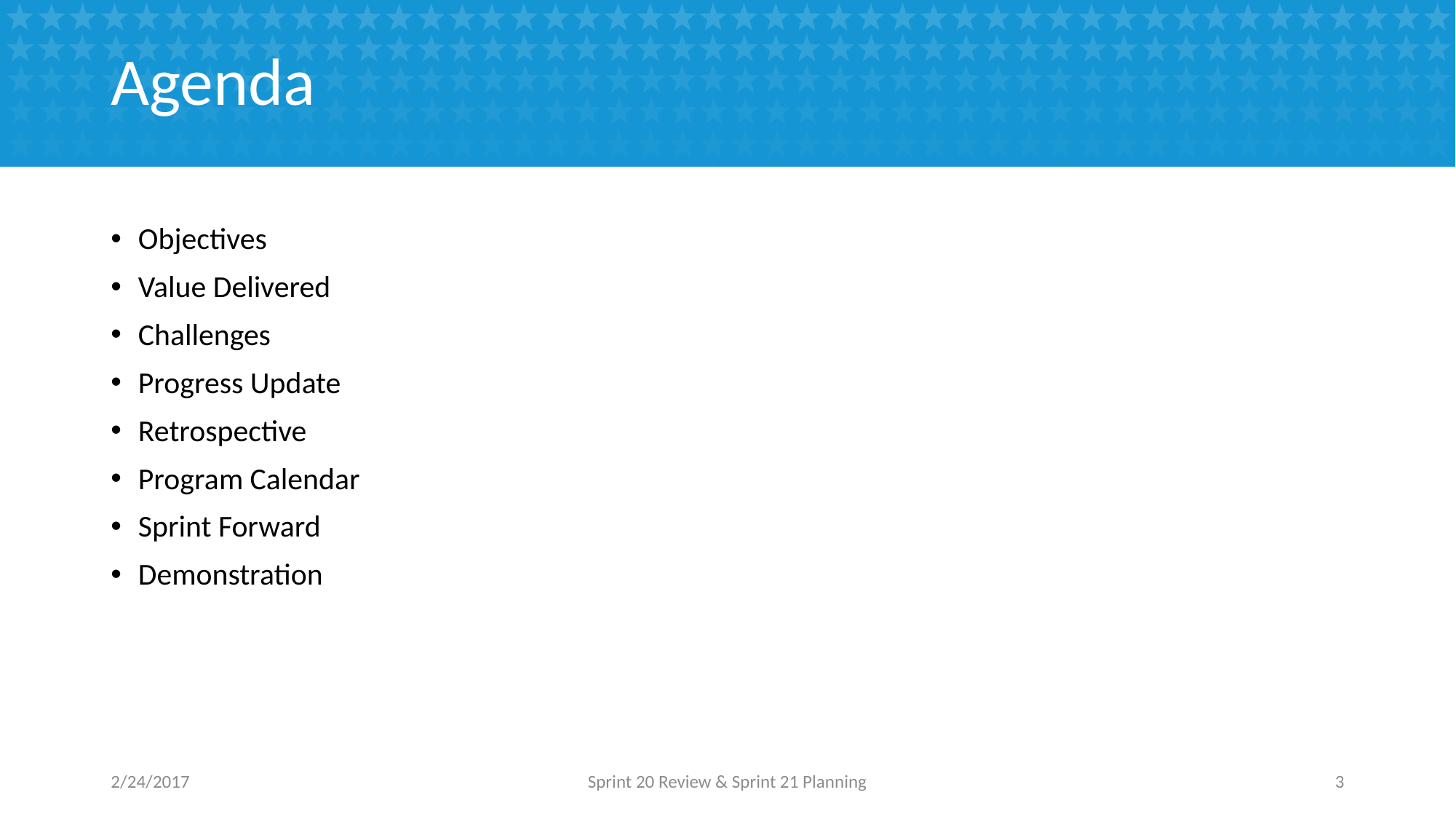

# Agenda
Objectives
Value Delivered
Challenges
Progress Update
Retrospective
Program Calendar
Sprint Forward
Demonstration
2/24/2017
Sprint 20 Review & Sprint 21 Planning
3